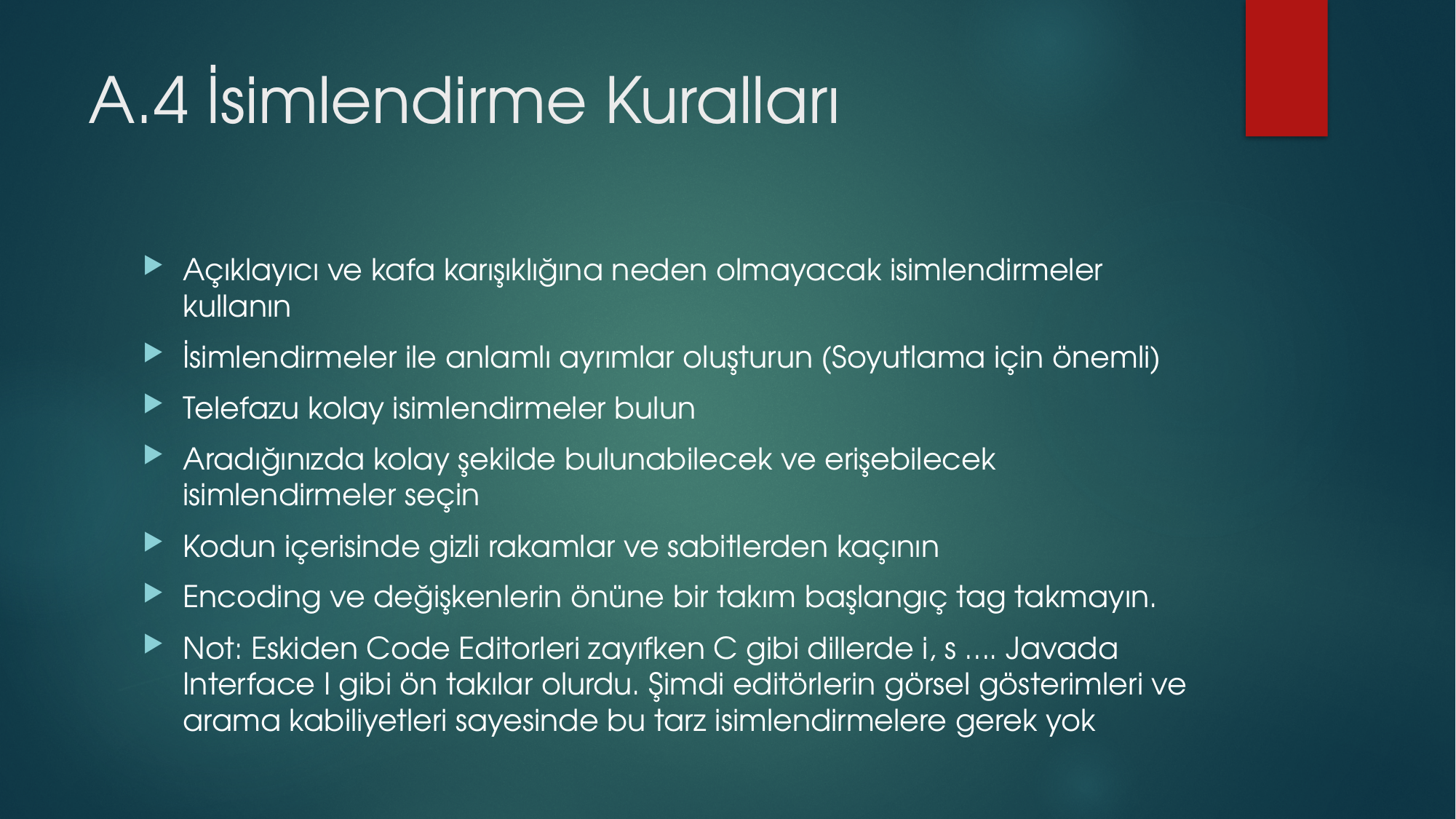

# A.4 İsimlendirme Kuralları
Açıklayıcı ve kafa karışıklığına neden olmayacak isimlendirmeler kullanın
İsimlendirmeler ile anlamlı ayrımlar oluşturun (Soyutlama için önemli)
Telefazu kolay isimlendirmeler bulun
Aradığınızda kolay şekilde bulunabilecek ve erişebilecek isimlendirmeler seçin
Kodun içerisinde gizli rakamlar ve sabitlerden kaçının
Encoding ve değişkenlerin önüne bir takım başlangıç tag takmayın.
Not: Eskiden Code Editorleri zayıfken C gibi dillerde i, s …. Javada Interface I gibi ön takılar olurdu. Şimdi editörlerin görsel gösterimleri ve arama kabiliyetleri sayesinde bu tarz isimlendirmelere gerek yok